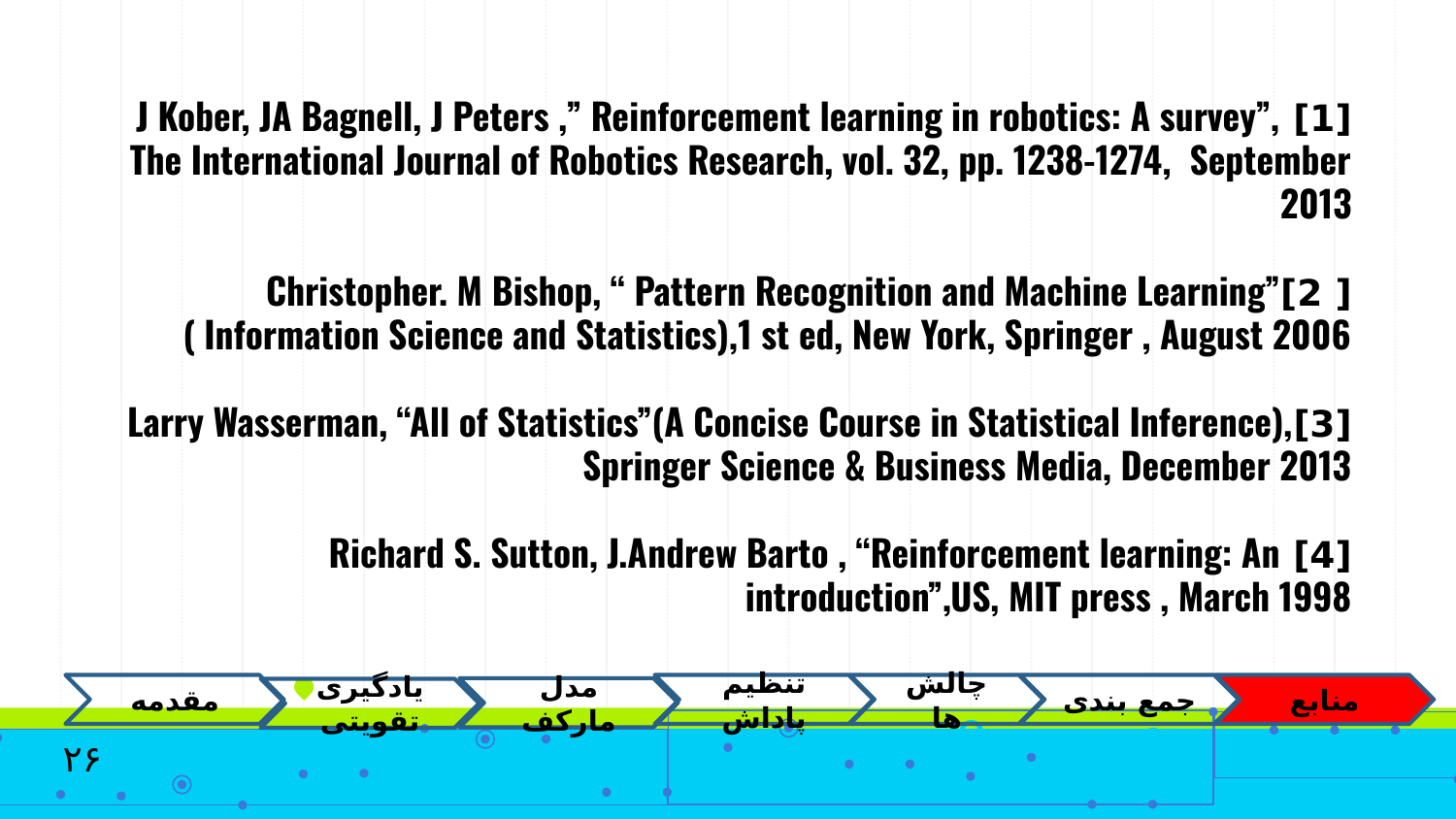

[1] J Kober, JA Bagnell, J Peters ,” Reinforcement learning in robotics: A survey”, The International Journal of Robotics Research, vol. 32, pp. 1238-1274,  September 2013

[ 2]Christopher. M Bishop, “ Pattern Recognition and Machine Learning” ( Information Science and Statistics),1 st ed, New York, Springer , August 2006

[3]Larry Wasserman, “All of Statistics”(A Concise Course in Statistical Inference), Springer Science & Business Media, December 2013

[4] Richard S. Sutton, J.Andrew Barto , “Reinforcement learning: An introduction”,US, MIT press , March 1998

مقدمه
تنظیم پاداش
چالش ها
جمع بندی
منابع
مدل مارکف
یادگیری تقویتی
۲۶